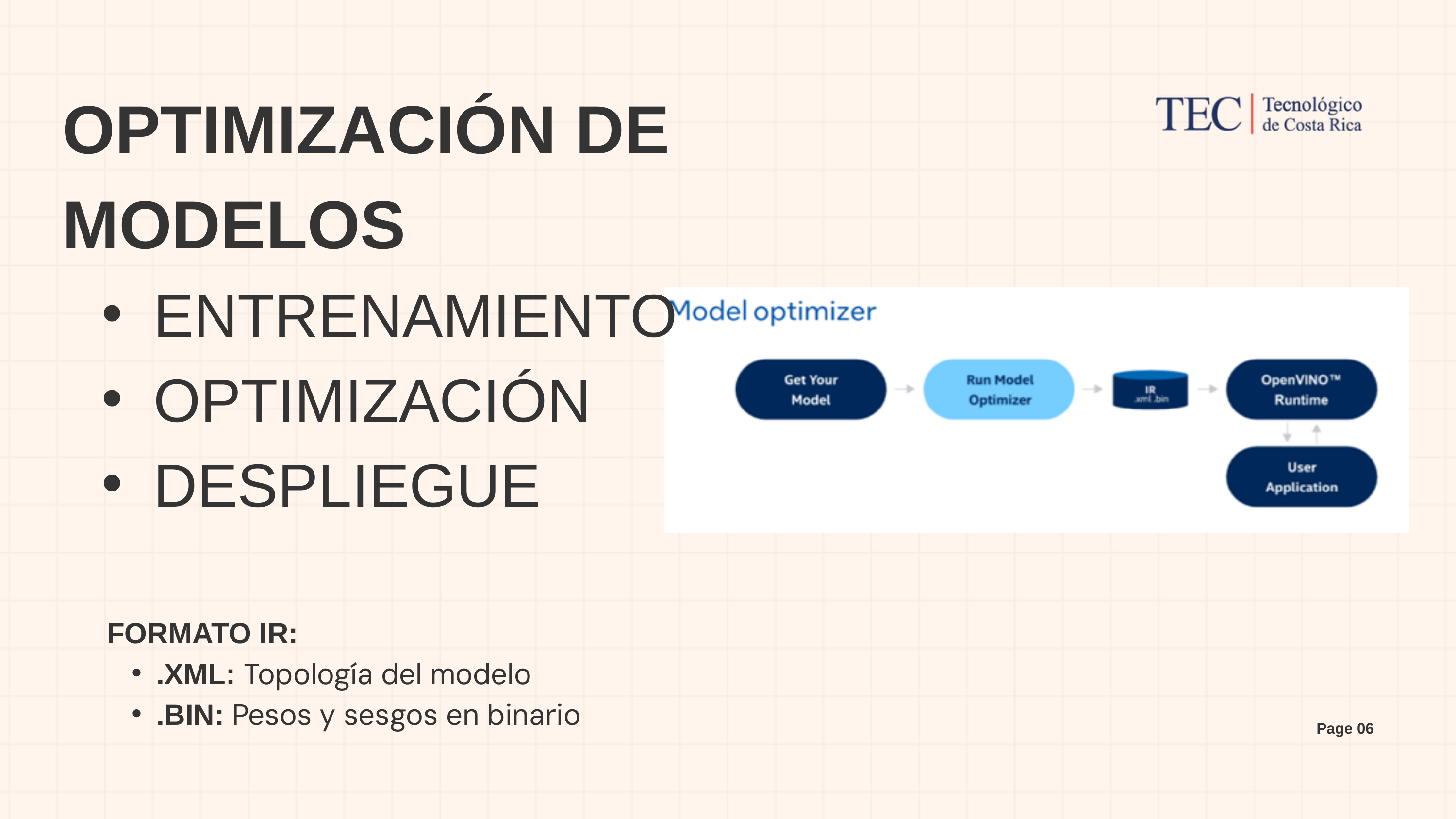

OPTIMIZACIÓN DE MODELOS
ENTRENAMIENTO
OPTIMIZACIÓN
DESPLIEGUE

FORMATO IR:
.XML: Topología del modelo
.BIN: Pesos y sesgos en binario
Page 06